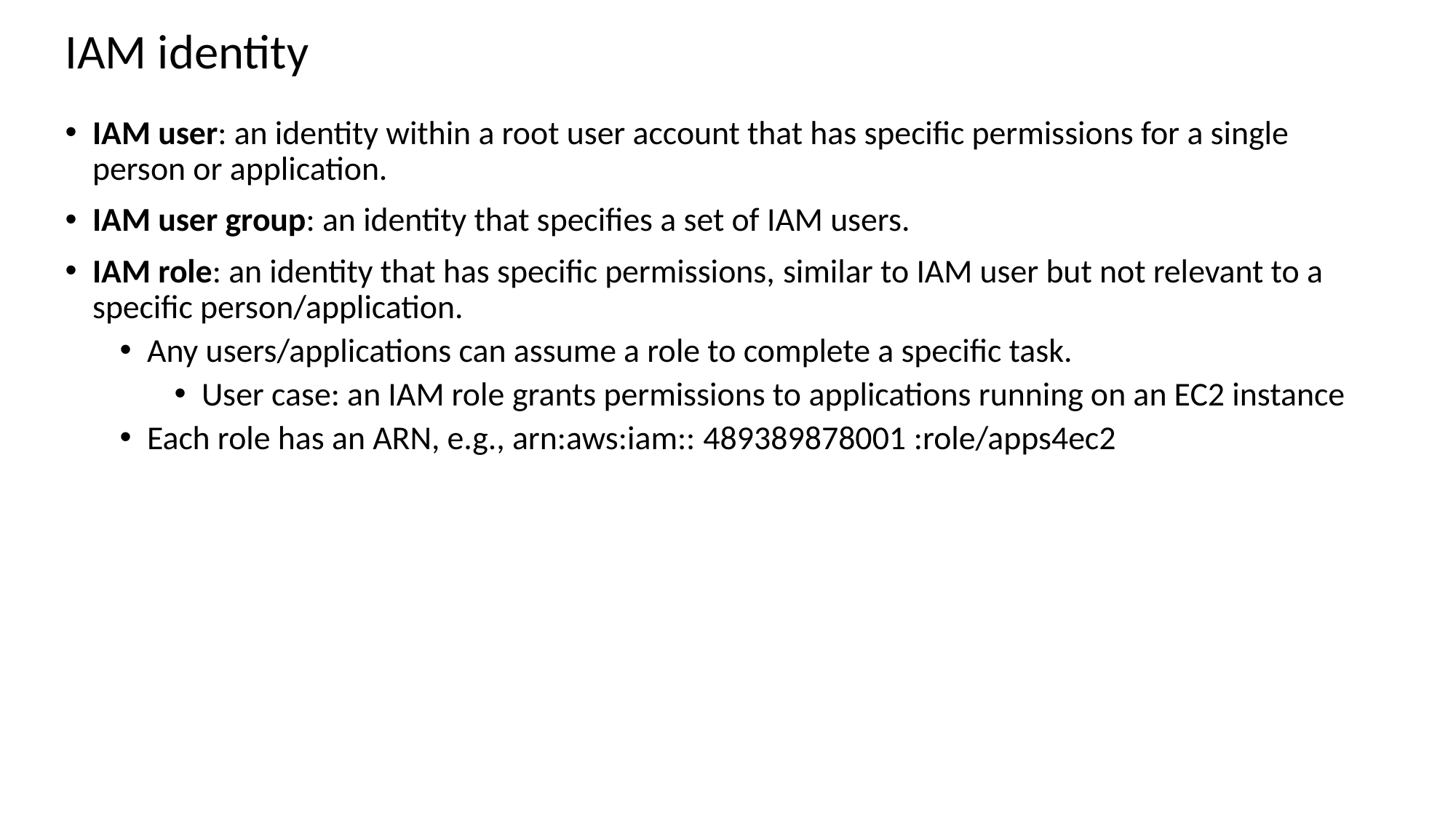

# IAM identity
IAM user: an identity within a root user account that has specific permissions for a single person or application.
IAM user group: an identity that specifies a set of IAM users.
IAM role: an identity that has specific permissions, similar to IAM user but not relevant to a specific person/application.
Any users/applications can assume a role to complete a specific task.
User case: an IAM role grants permissions to applications running on an EC2 instance
Each role has an ARN, e.g., arn:aws:iam:: 489389878001 :role/apps4ec2